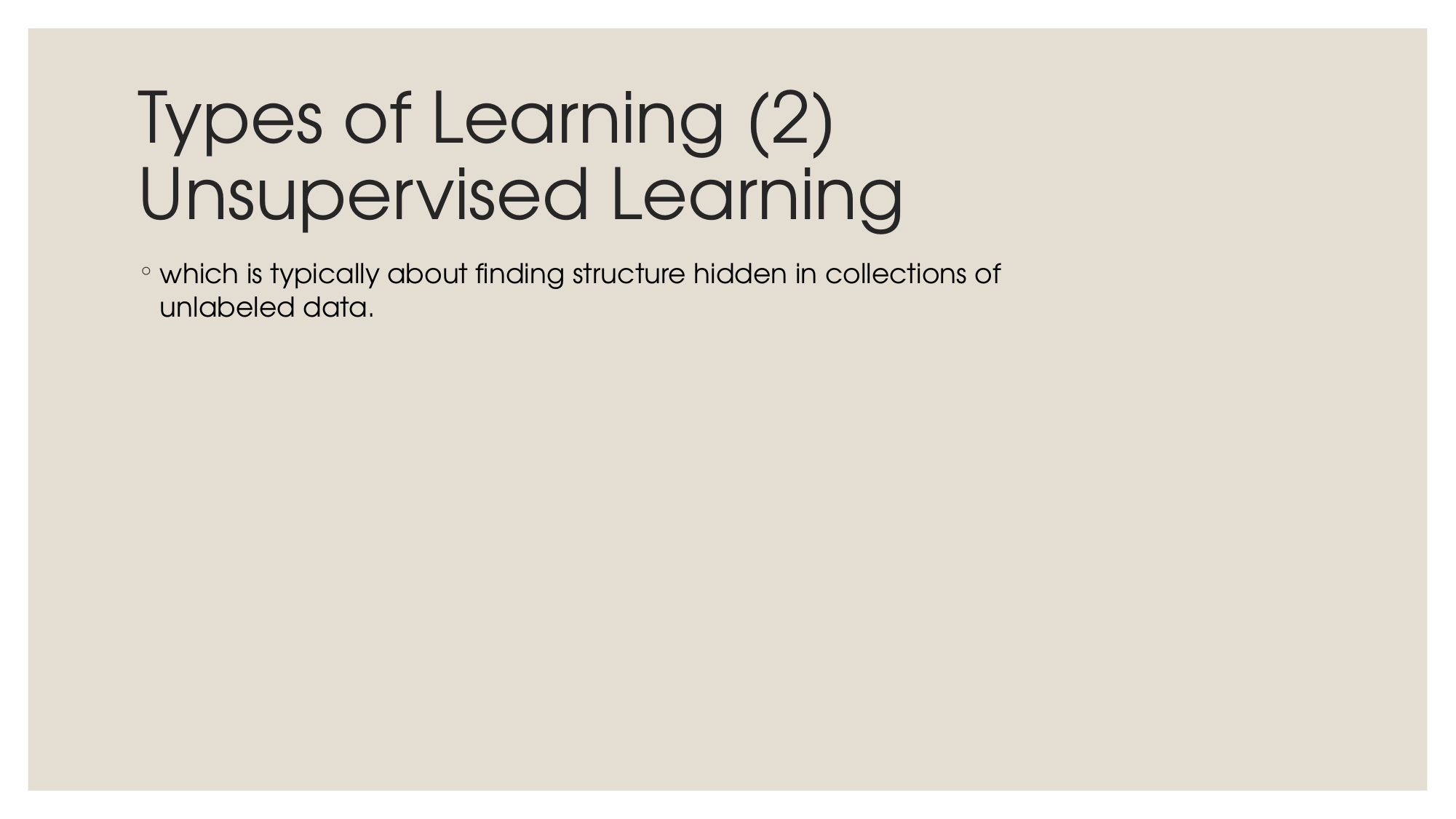

# Types of Learning (2) Unsupervised Learning
which is typically about finding structure hidden in collections of
unlabeled data.